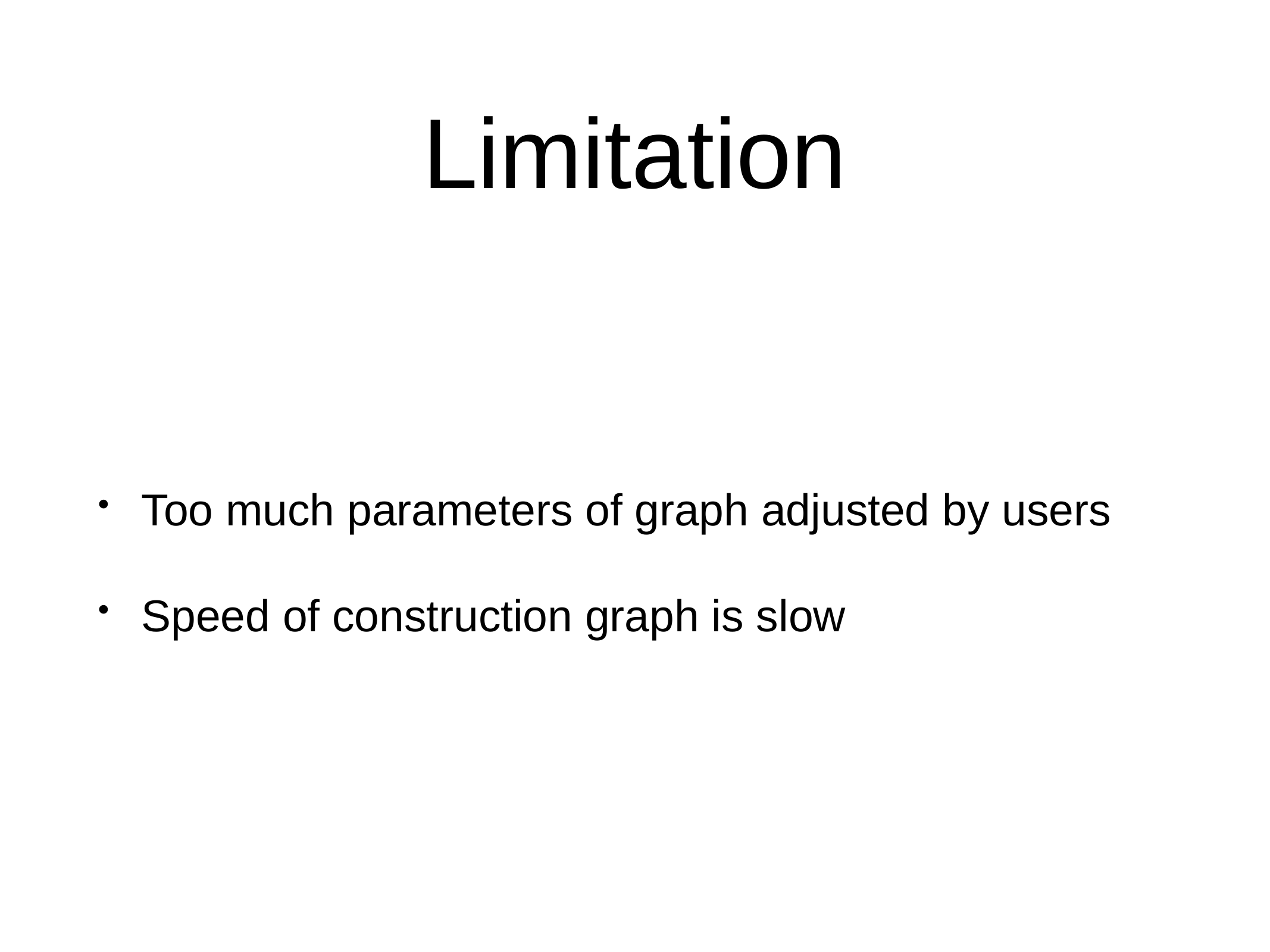

# Limitation
Too much parameters of graph adjusted by users
Speed of construction graph is slow